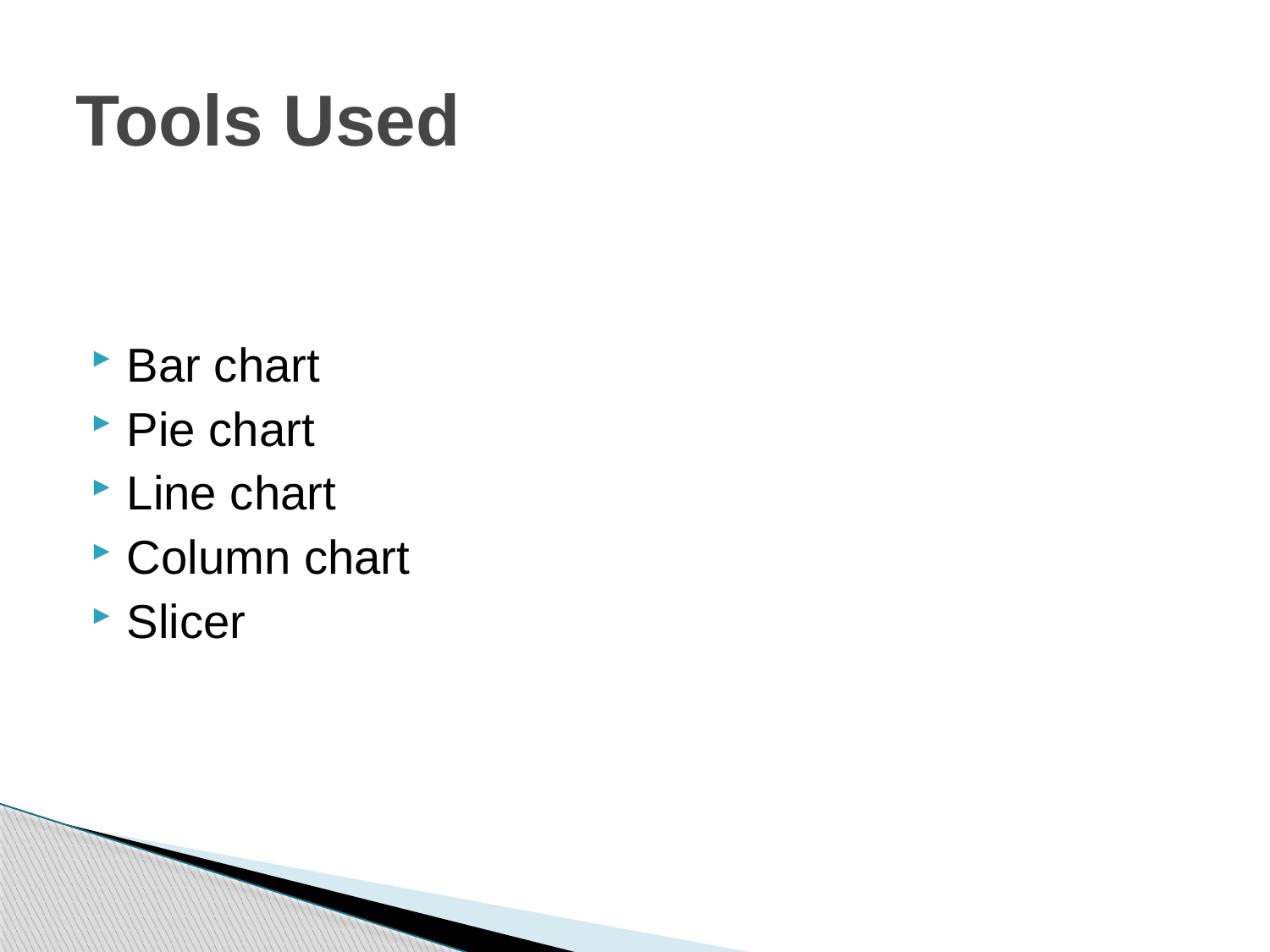

# Tools Used
Bar chart
Pie chart
Line chart
Column chart
Slicer